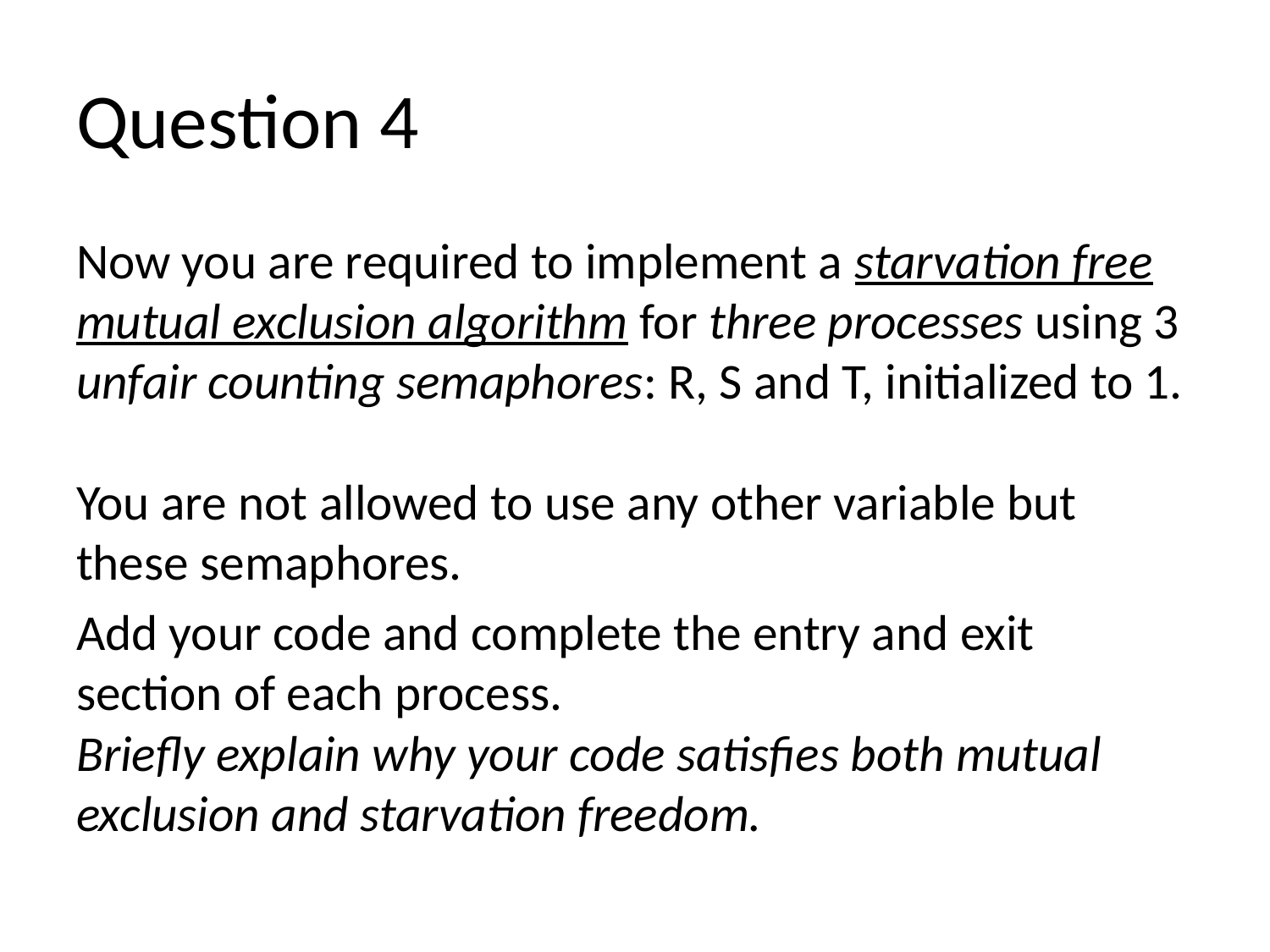

# Question 4
Now you are required to implement a starvation free mutual exclusion algorithm for three processes using 3 unfair counting semaphores: R, S and T, initialized to 1.
You are not allowed to use any other variable but these semaphores.
Add your code and complete the entry and exit section of each process.
Briefly explain why your code satisfies both mutual exclusion and starvation freedom.